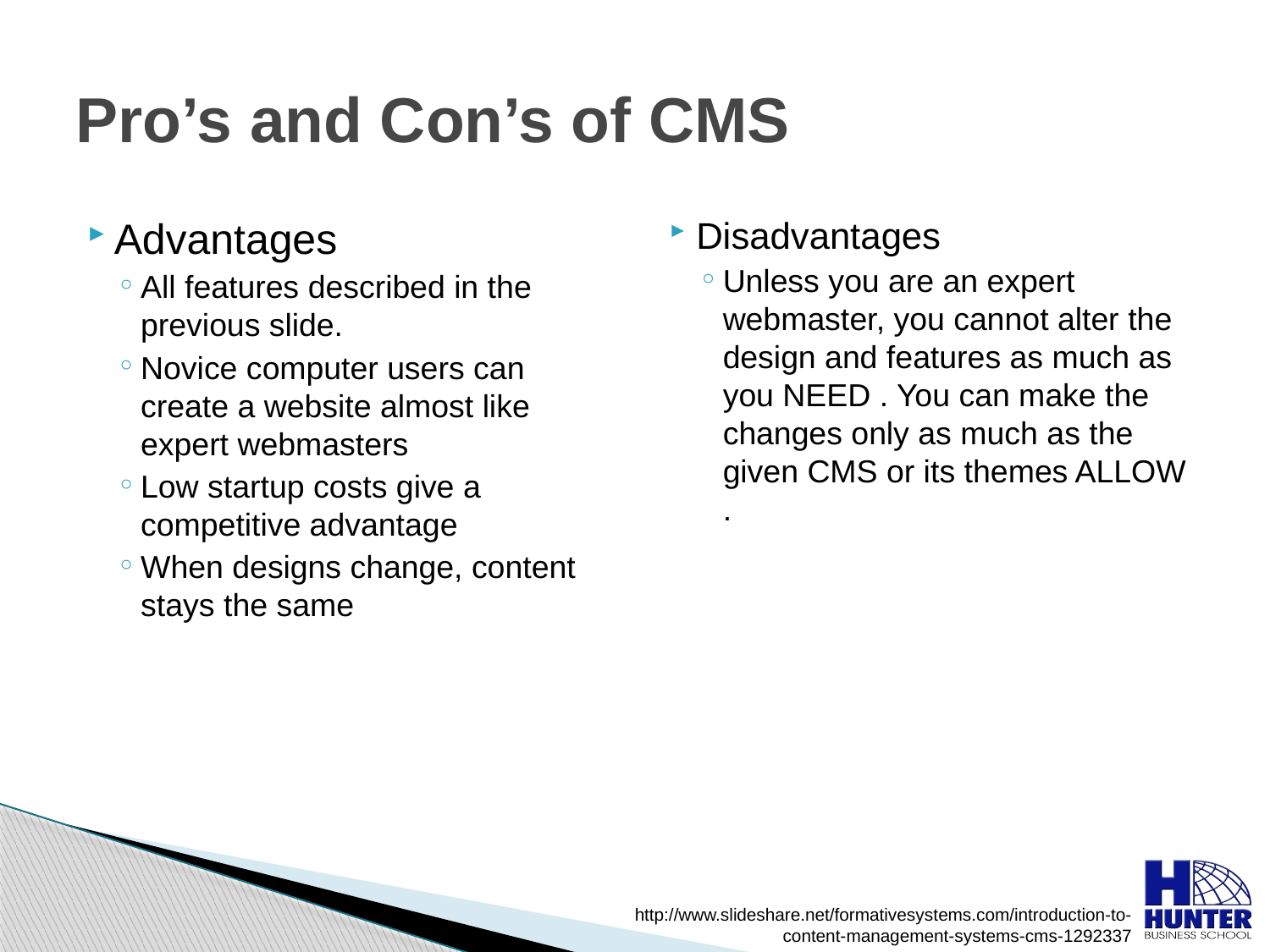

# Pro’s and Con’s of CMS
Advantages
All features described in the previous slide.
Novice computer users can create a website almost like expert webmasters
Low startup costs give a competitive advantage
When designs change, content stays the same

Disadvantages
Unless you are an expert webmaster, you cannot alter the design and features as much as you NEED . You can make the changes only as much as the given CMS or its themes ALLOW .
http://www.slideshare.net/formativesystems.com/introduction-to-content-management-systems-cms-1292337
http://www.slideshare.net/formativesystems.com/introduction-to-content-management-systems-cms-1292337